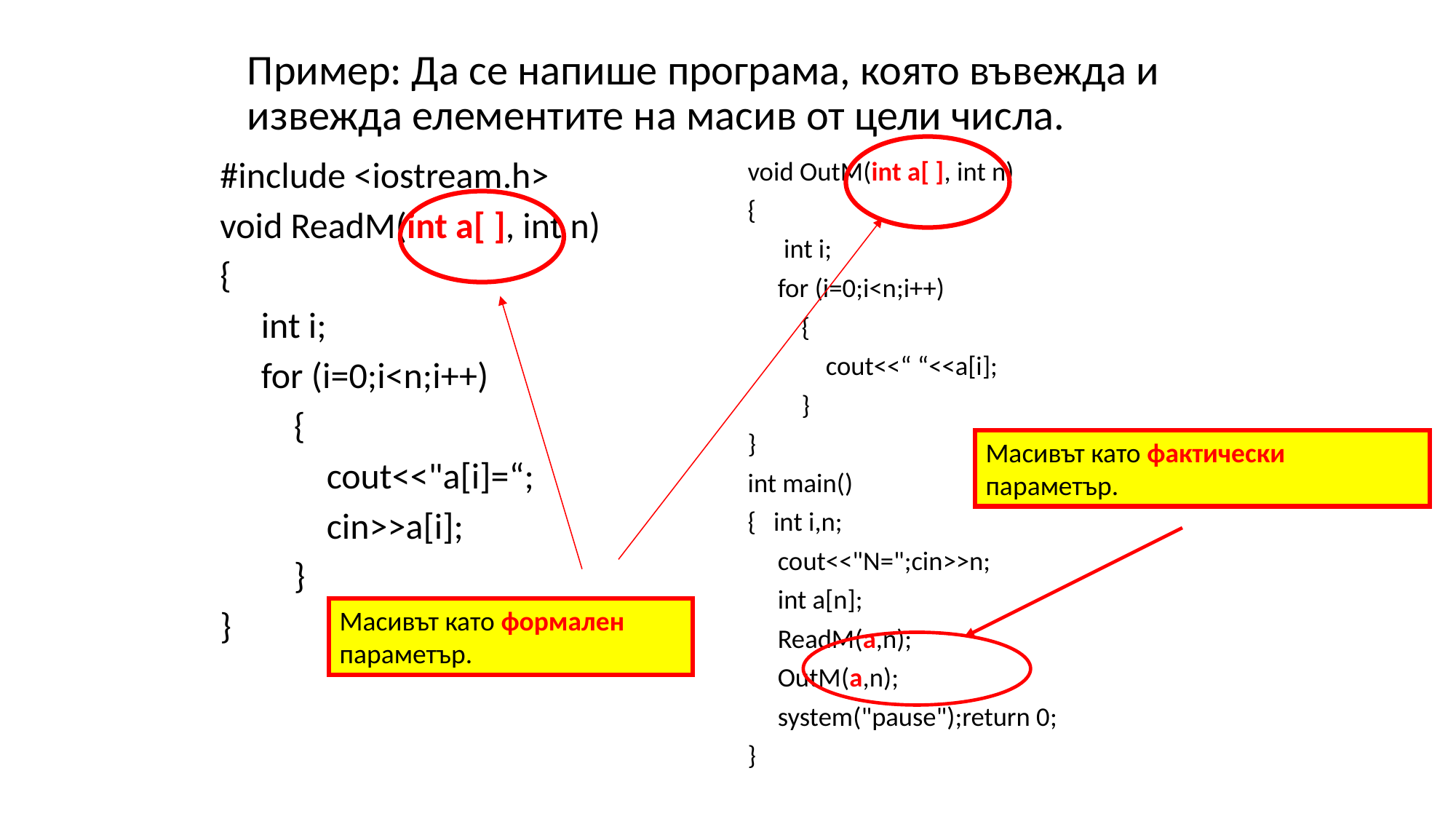

# Пример: Да се напише програма, която въвежда и извежда елементите на масив от цели числа.

void OutM(int a[ ], int n)
{
      int i;
     for (i=0;i<n;i++)
         {
             cout<<“ “<<a[i];
         }
}
int main()
{	int i,n;
     cout<<"N=";cin>>n;
     int a[n];
     ReadM(a,n);
     OutM(a,n);
     system("pause");return 0;
}
#include <iostream.h>
void ReadM(int a[ ], int n)
{
     int i;
     for (i=0;i<n;i++)
         {
             cout<<"a[i]=“;
             cin>>a[i];
         }
}

Масивът като фактически параметър.

Масивът като формален параметър.